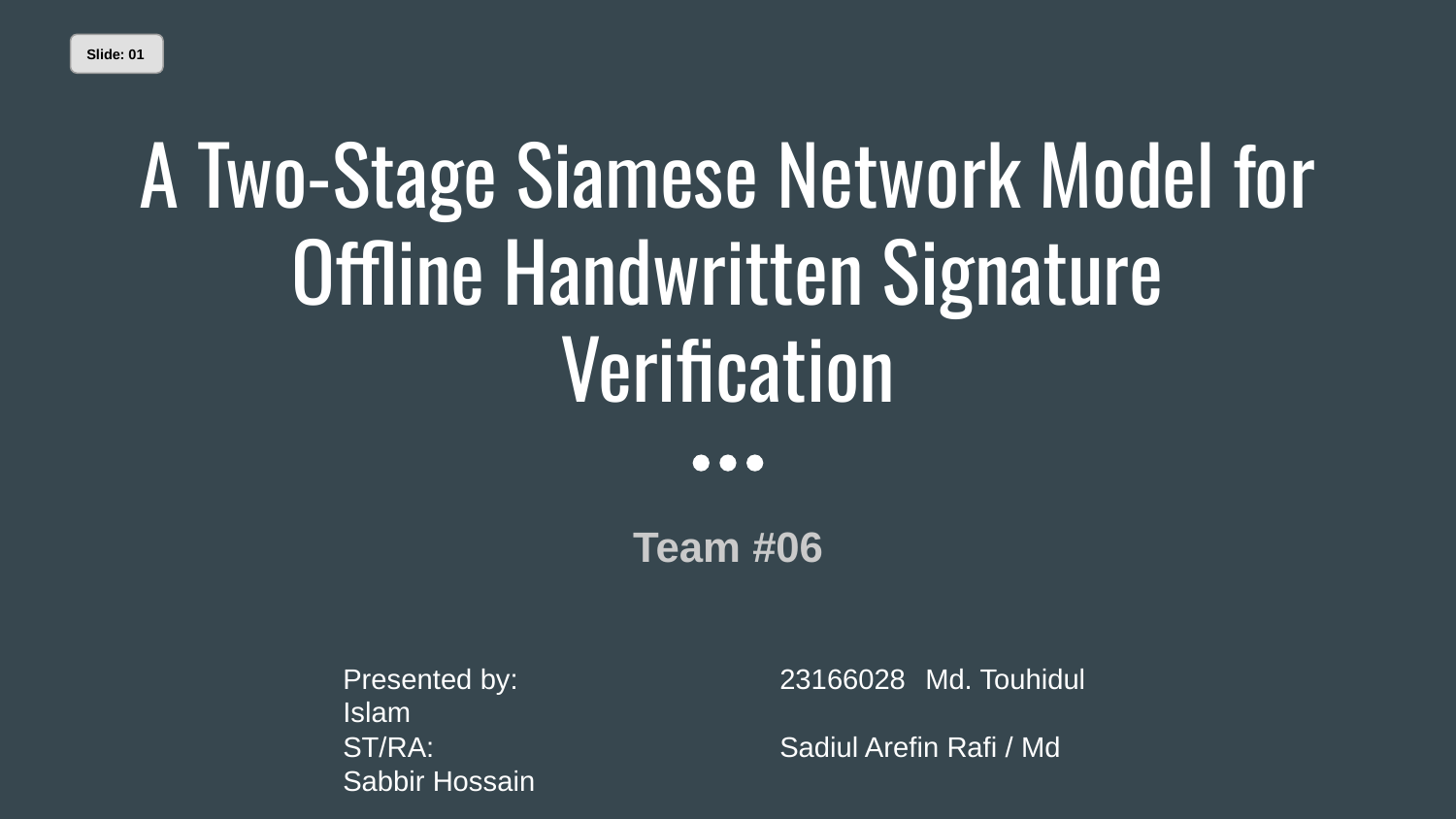

Slide: 01
# A Two-Stage Siamese Network Model for Offline Handwritten Signature Verification
Team #06
Presented by: 		23166028	Md. Touhidul Islam
ST/RA: 			Sadiul Arefin Rafi / Md Sabbir Hossain